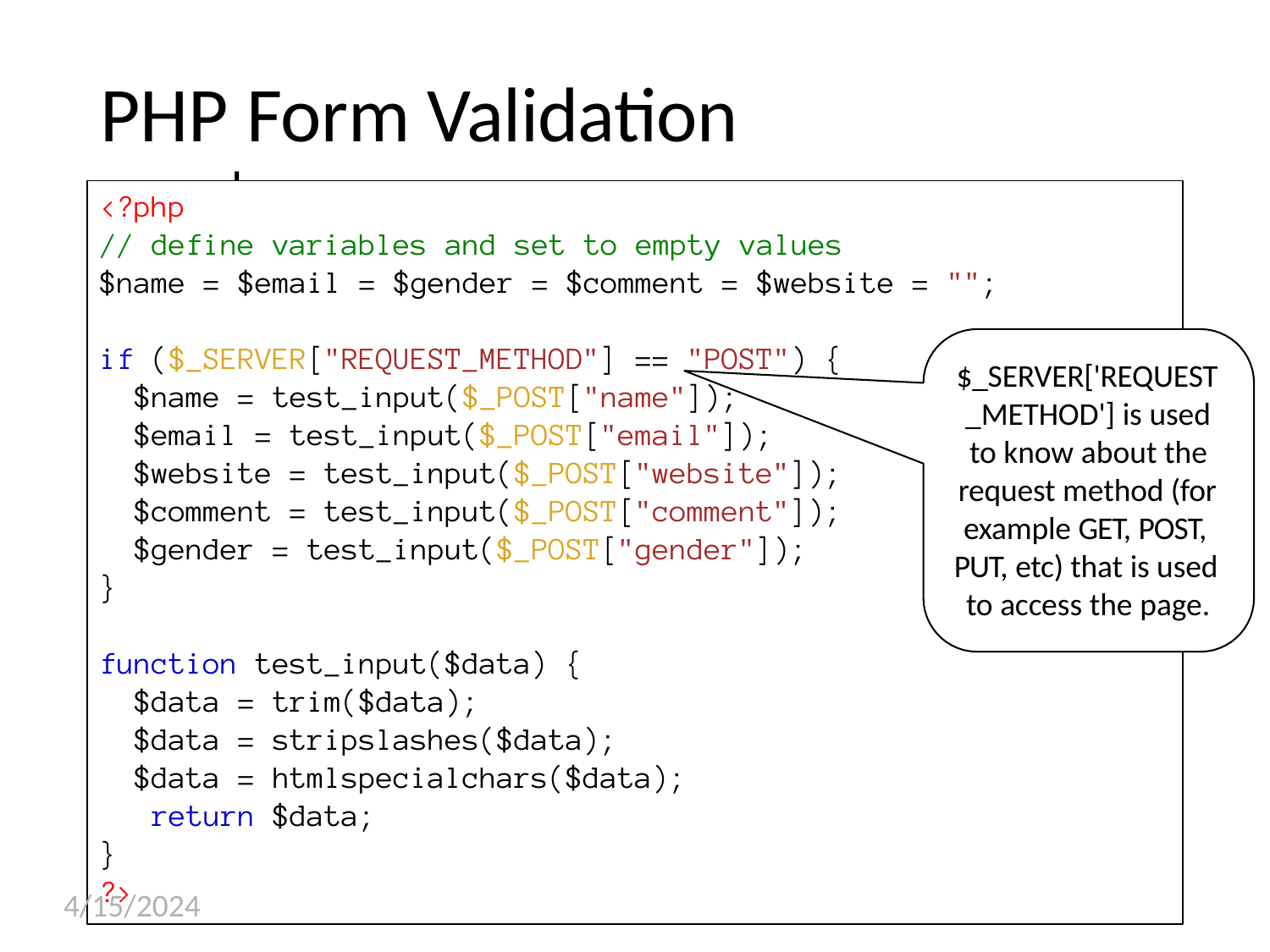

# PHP Form Validation example

<?php
// define variables and set to empty values
$name = $email = $gender = $comment = $website = "";

if ($_SERVER["REQUEST_METHOD"] == "POST") {
$name = test_input($_POST["name"]);
$email = test_input($_POST["email"]);
$website = test_input($_POST["website"]);
$comment = test_input($_POST["comment"]);
$gender = test_input($_POST["gender"]);
}
$_SERVER['REQUEST
_METHOD'] is used
to know about the
request method (for
example GET, POST,
PUT, etc) that is used
to access the page.
function test_input($data) {
$data = trim($data);
$data = stripslashes($data);
$data = htmlspecialchars($data);  return $data;
}
?>
4/15/2024
4/24/2023	9